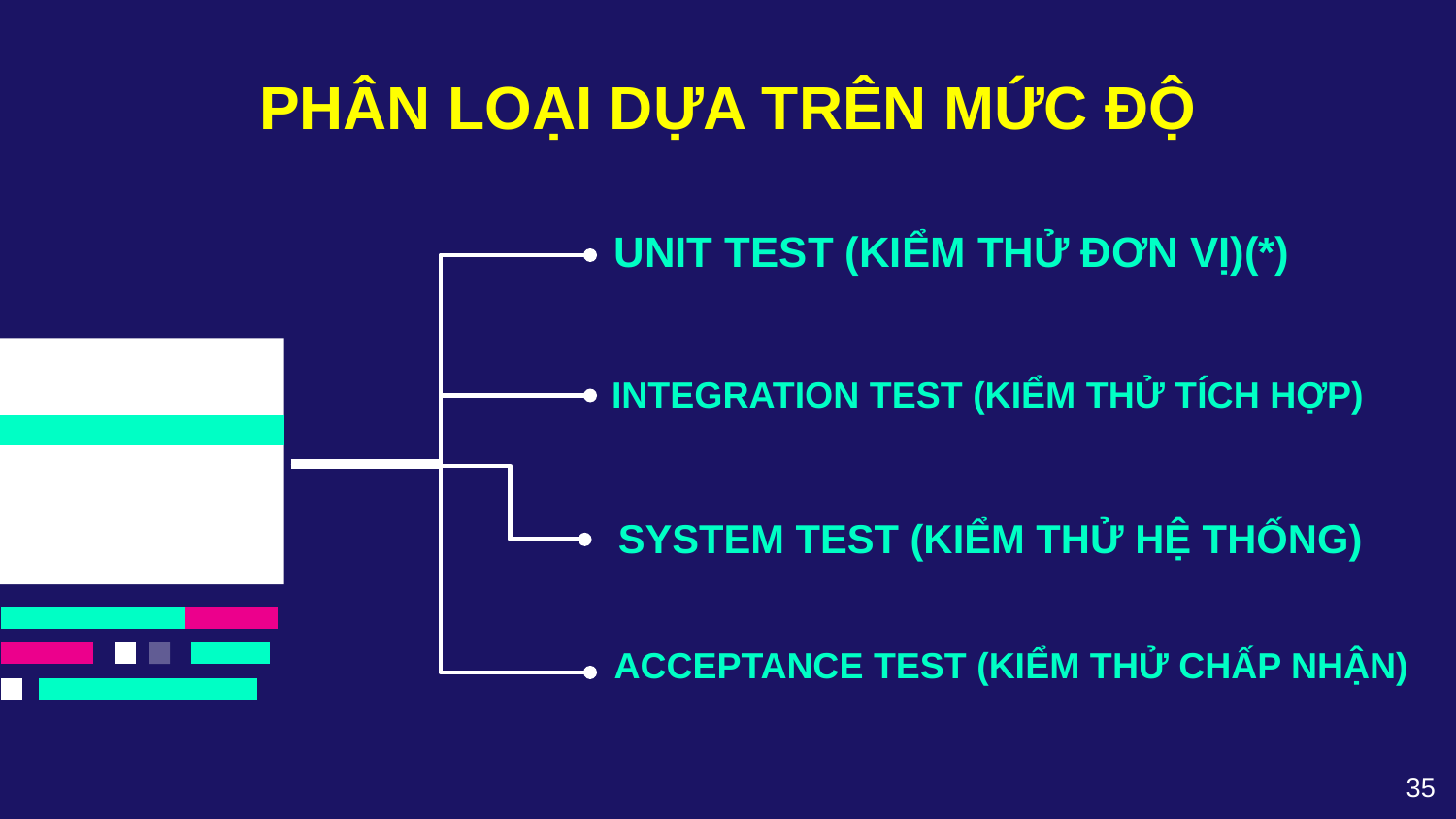

# PHÂN LOẠI DỰA TRÊN MỨC ĐỘ

UNIT TEST (KIỂM THỬ ĐƠN VỊ)(*)

INTEGRATION TEST (KIỂM THỬ TÍCH HỢP)

SYSTEM TEST (KIỂM THỬ HỆ THỐNG)

ACCEPTANCE TEST (KIỂM THỬ CHẤP NHẬN)

35